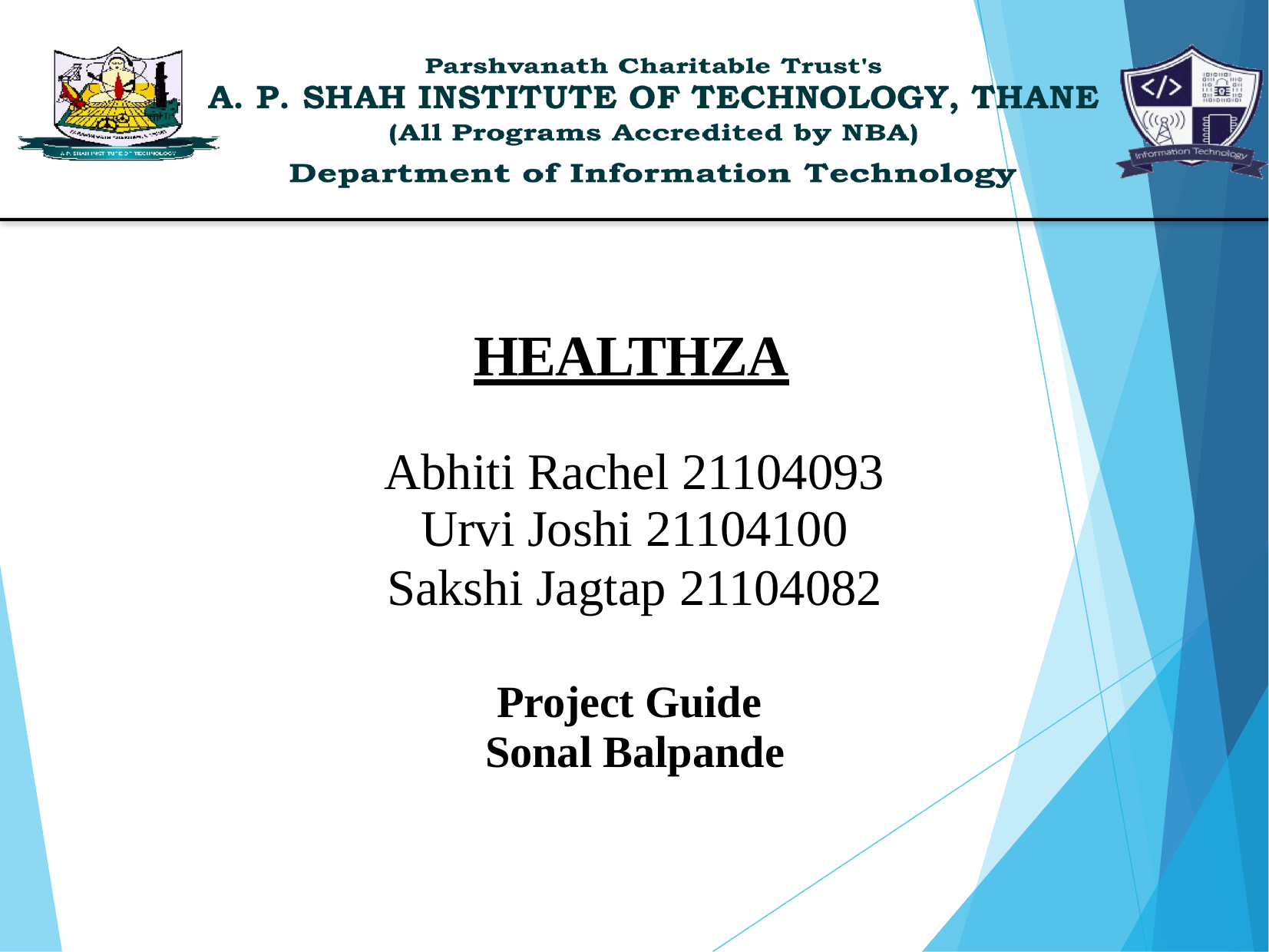

# HEALTHZA
Abhiti Rachel 21104093
Urvi Joshi 21104100
Sakshi Jagtap 21104082

Project Guide  Sonal Balpande